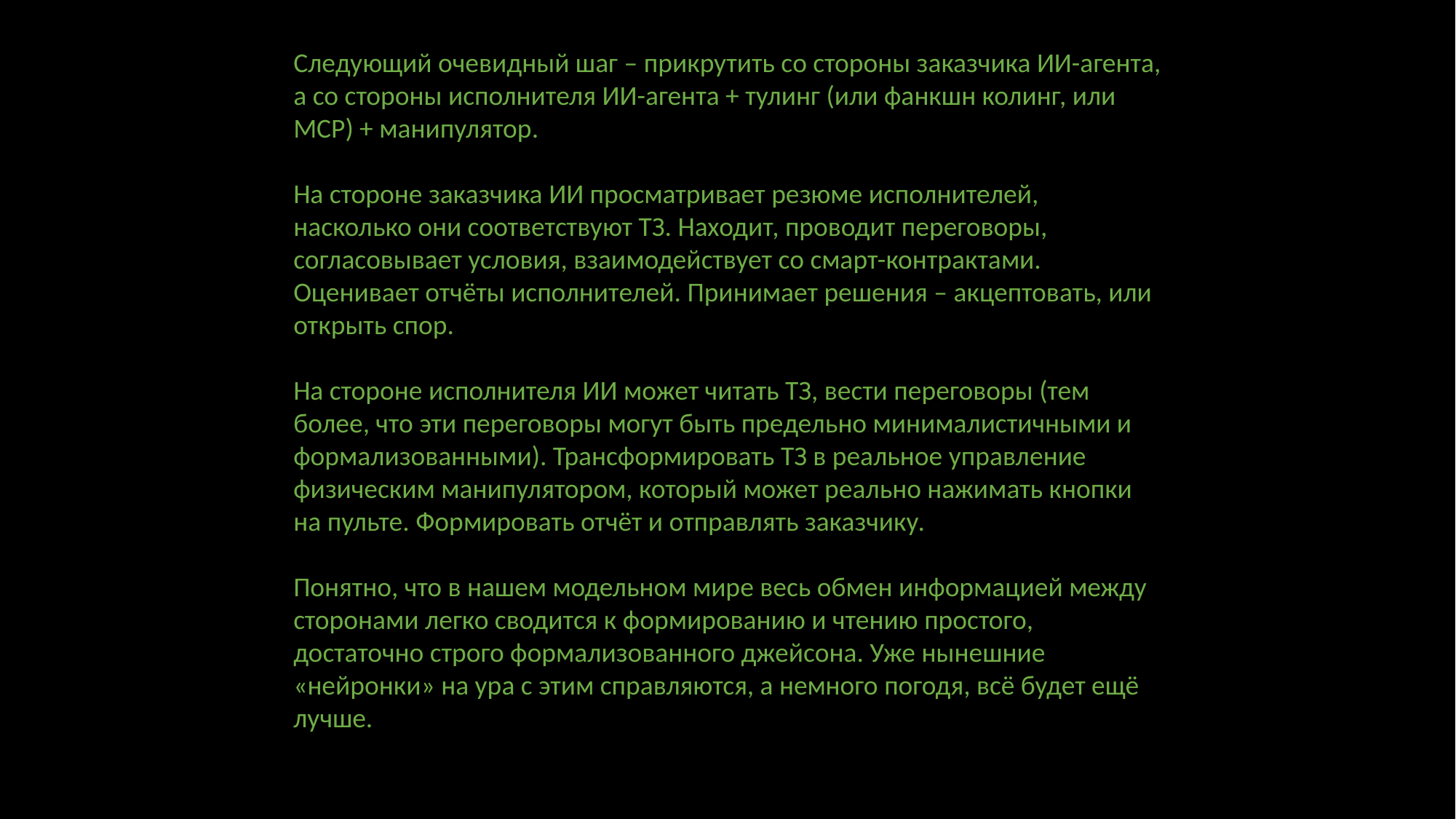

Следующий очевидный шаг – прикрутить со стороны заказчика ИИ-агента, а со стороны исполнителя ИИ-агента + тулинг (или фанкшн колинг, или MCP) + манипулятор.

На стороне заказчика ИИ просматривает резюме исполнителей, насколько они соответствуют ТЗ. Находит, проводит переговоры, согласовывает условия, взаимодействует со смарт-контрактами. Оценивает отчёты исполнителей. Принимает решения – акцептовать, или открыть спор.

На стороне исполнителя ИИ может читать ТЗ, вести переговоры (тем более, что эти переговоры могут быть предельно минималистичными и формализованными). Трансформировать ТЗ в реальное управление физическим манипулятором, который может реально нажимать кнопки на пульте. Формировать отчёт и отправлять заказчику.

Понятно, что в нашем модельном мире весь обмен информацией между сторонами легко сводится к формированию и чтению простого, достаточно строго формализованного джейсона. Уже нынешние «нейронки» на ура с этим справляются, а немного погодя, всё будет ещё лучше.